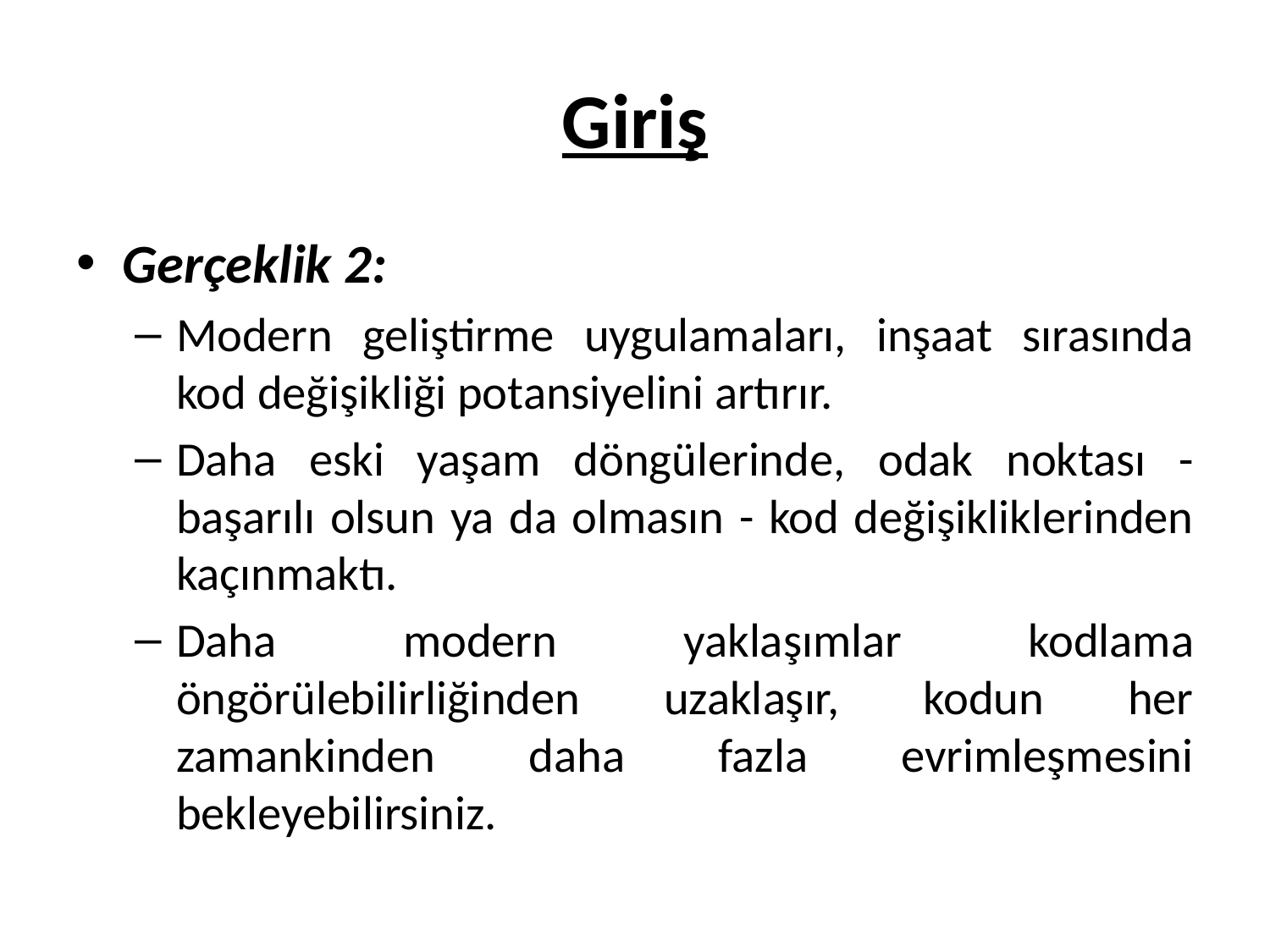

# Giriş
Gerçeklik 2:
Modern geliştirme uygulamaları, inşaat sırasında kod değişikliği potansiyelini artırır.
Daha eski yaşam döngülerinde, odak noktası - başarılı olsun ya da olmasın - kod değişikliklerinden kaçınmaktı.
Daha modern yaklaşımlar kodlama öngörülebilirliğinden uzaklaşır, kodun her zamankinden daha fazla evrimleşmesini bekleyebilirsiniz.